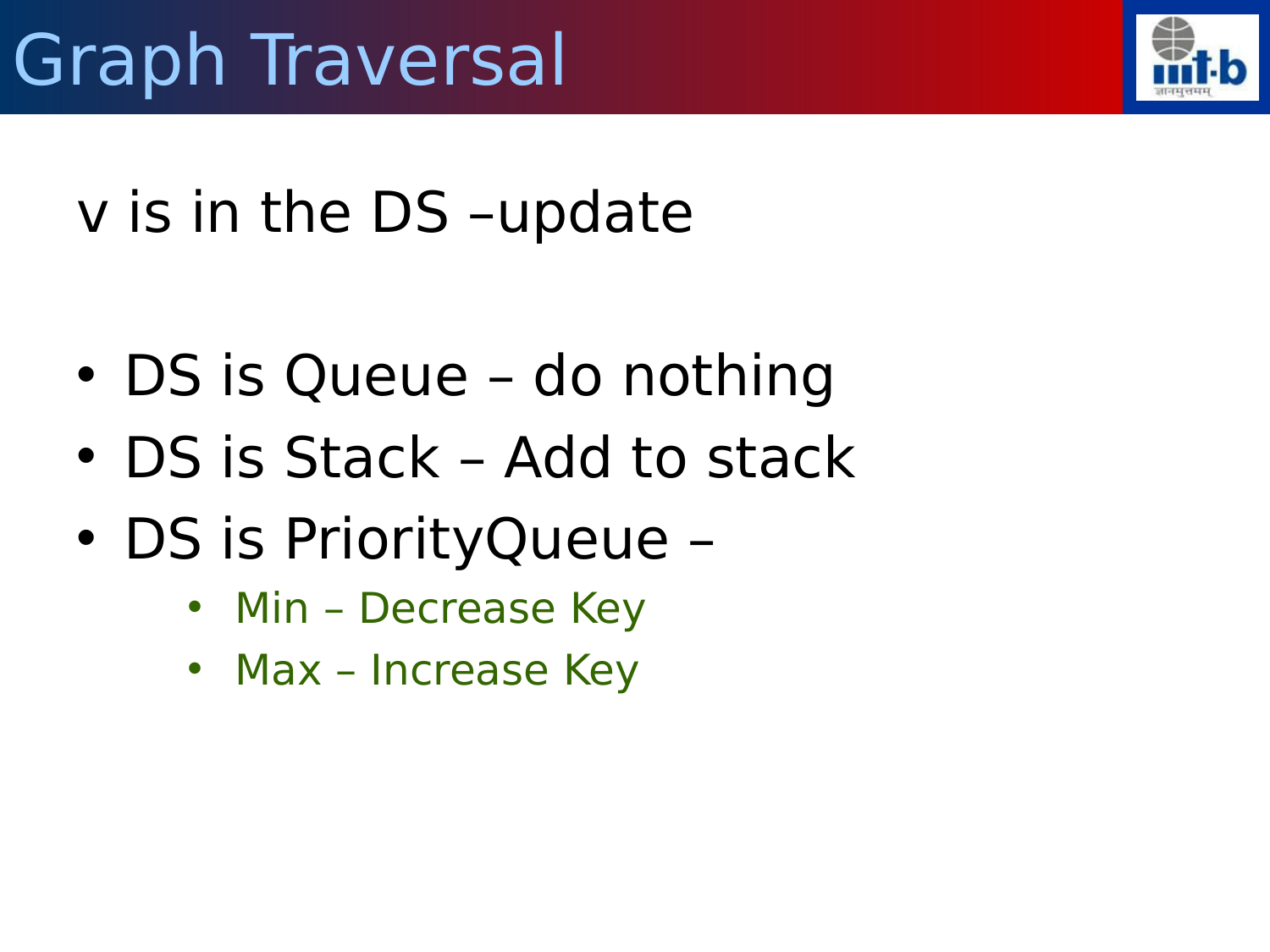

Graph Traversal
v is in the DS –update

DS is Queue – do nothing
DS is Stack – Add to stack
DS is PriorityQueue –
Min – Decrease Key
Max – Increase Key